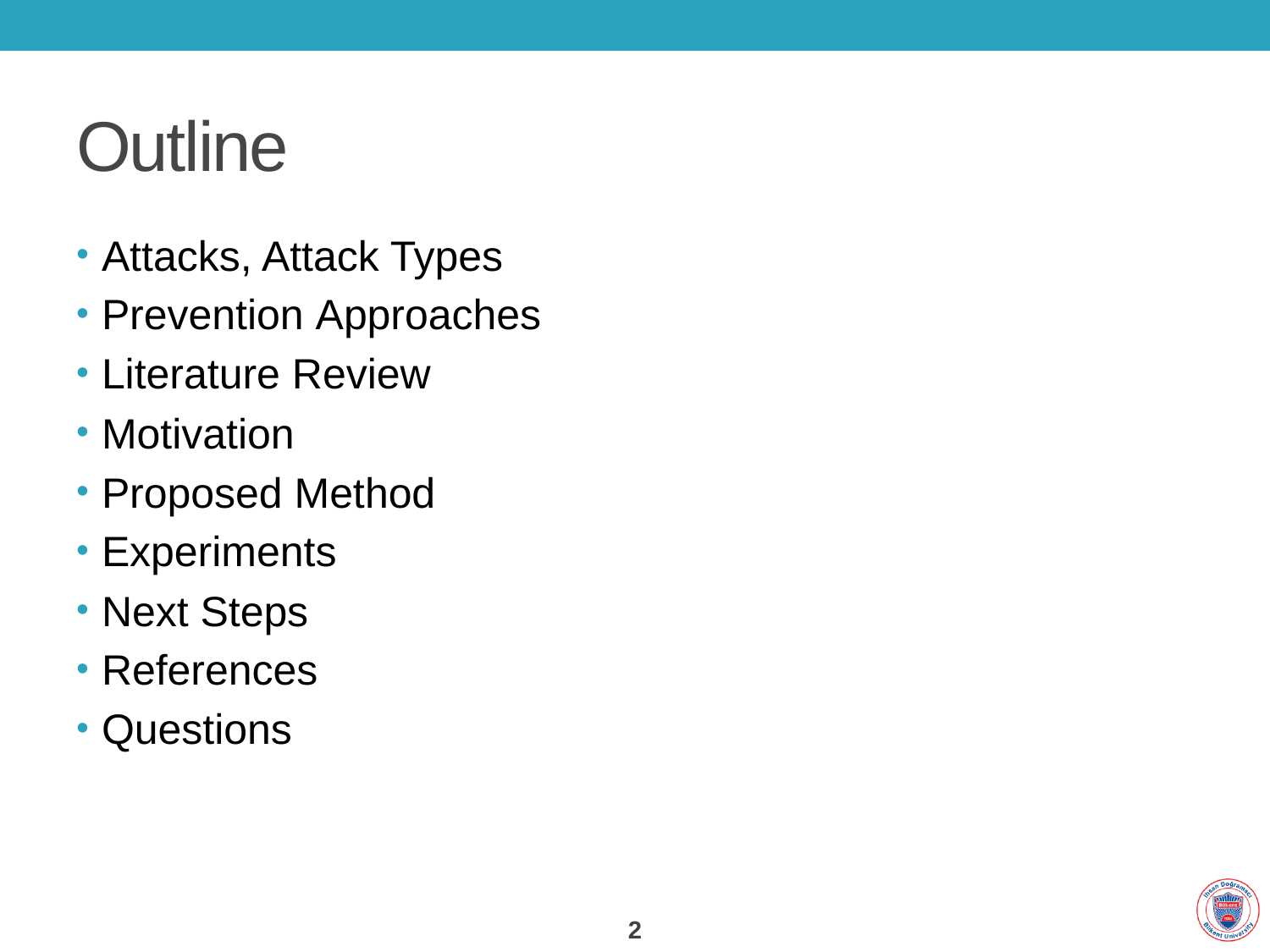

# Outline
Attacks, Attack Types
Prevention Approaches
Literature Review
Motivation
Proposed Method
Experiments
Next Steps
References
Questions

2